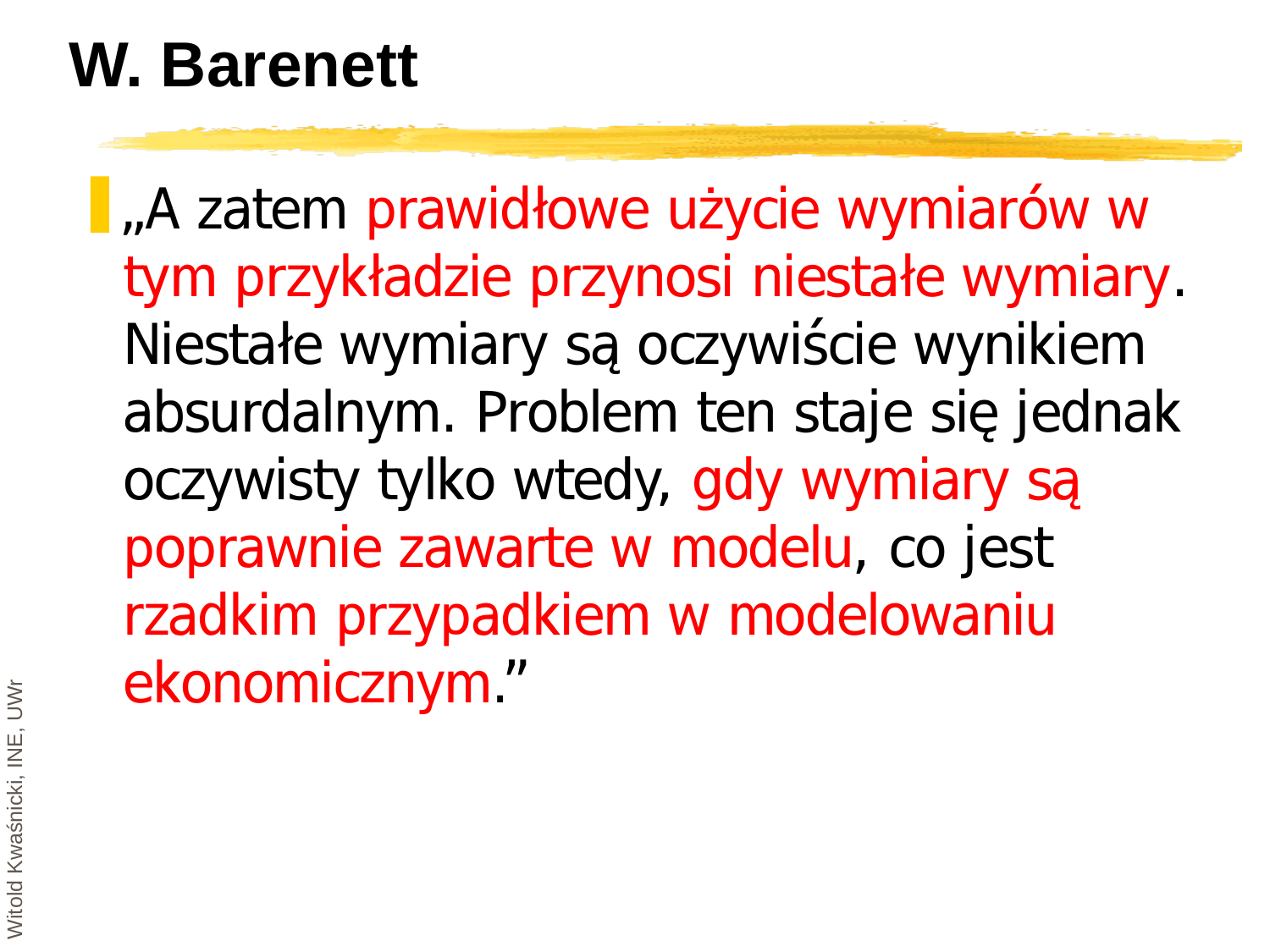

# W. Barenett
„A zatem prawidłowe użycie wymiarów w tym przykładzie przynosi niestałe wymiary. Niestałe wymiary są oczywiście wynikiem absurdalnym. Problem ten staje się jednak oczywisty tylko wtedy, gdy wymiary są poprawnie zawarte w modelu, co jest rzadkim przypadkiem w modelowaniu ekonomicznym.”

Witold Kwaśnicki, INE, UWr